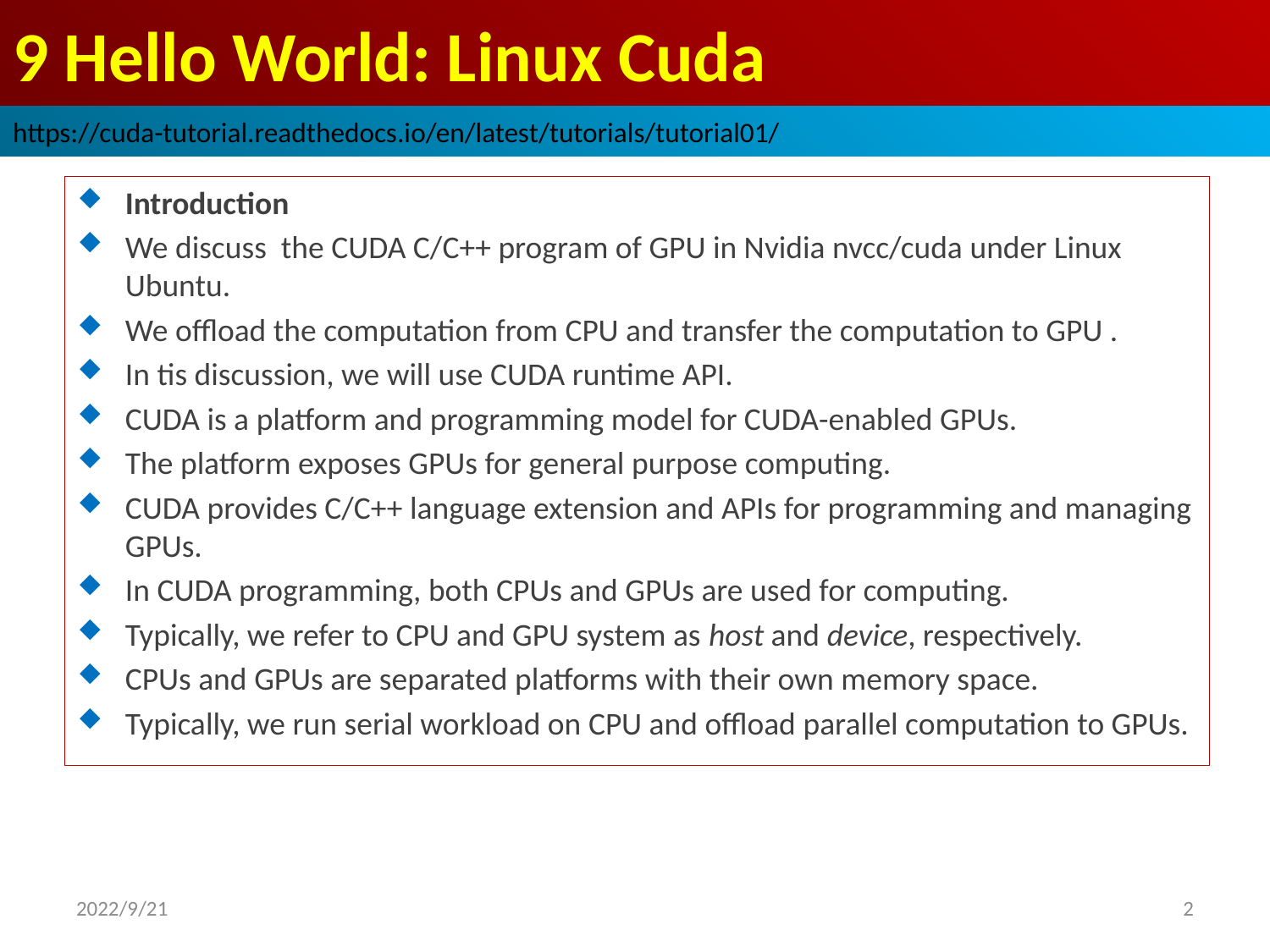

# 9 Hello World: Linux Cuda
https://cuda-tutorial.readthedocs.io/en/latest/tutorials/tutorial01/
Introduction
We discuss  the CUDA C/C++ program of GPU in Nvidia nvcc/cuda under Linux Ubuntu.
We offload the computation from CPU and transfer the computation to GPU .
In tis discussion, we will use CUDA runtime API.
CUDA is a platform and programming model for CUDA-enabled GPUs.
The platform exposes GPUs for general purpose computing.
CUDA provides C/C++ language extension and APIs for programming and managing GPUs.
In CUDA programming, both CPUs and GPUs are used for computing.
Typically, we refer to CPU and GPU system as host and device, respectively.
CPUs and GPUs are separated platforms with their own memory space.
Typically, we run serial workload on CPU and offload parallel computation to GPUs.
2022/9/21
2